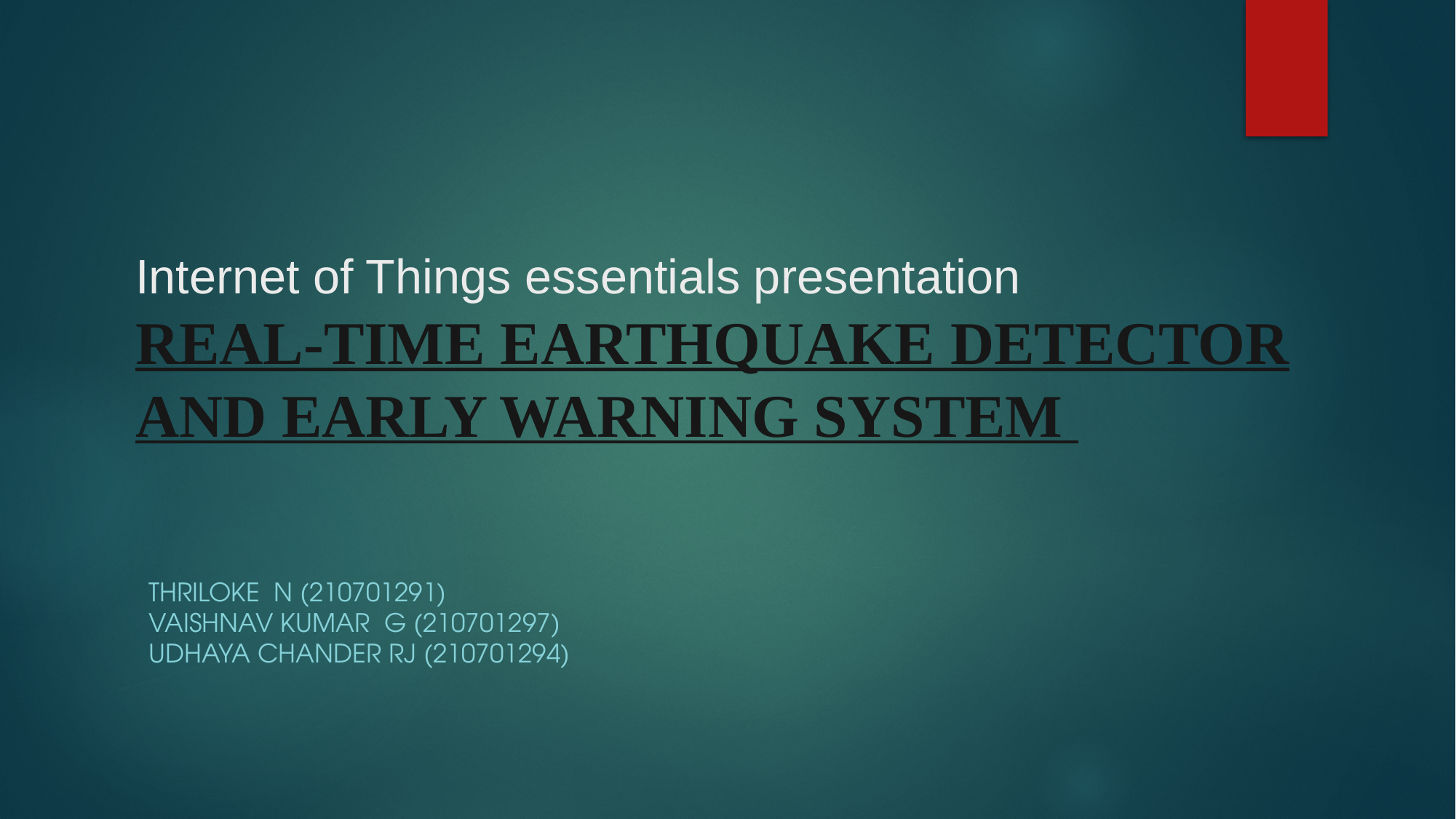

# Internet of Things essentials presentation REAL-TIME EARTHQUAKE DETECTOR AND EARLY WARNING SYSTEM
THRILOKE  N (210701291)
VAISHNAV KUMAR  G (210701297)
UDHAYA CHANDER RJ (210701294)